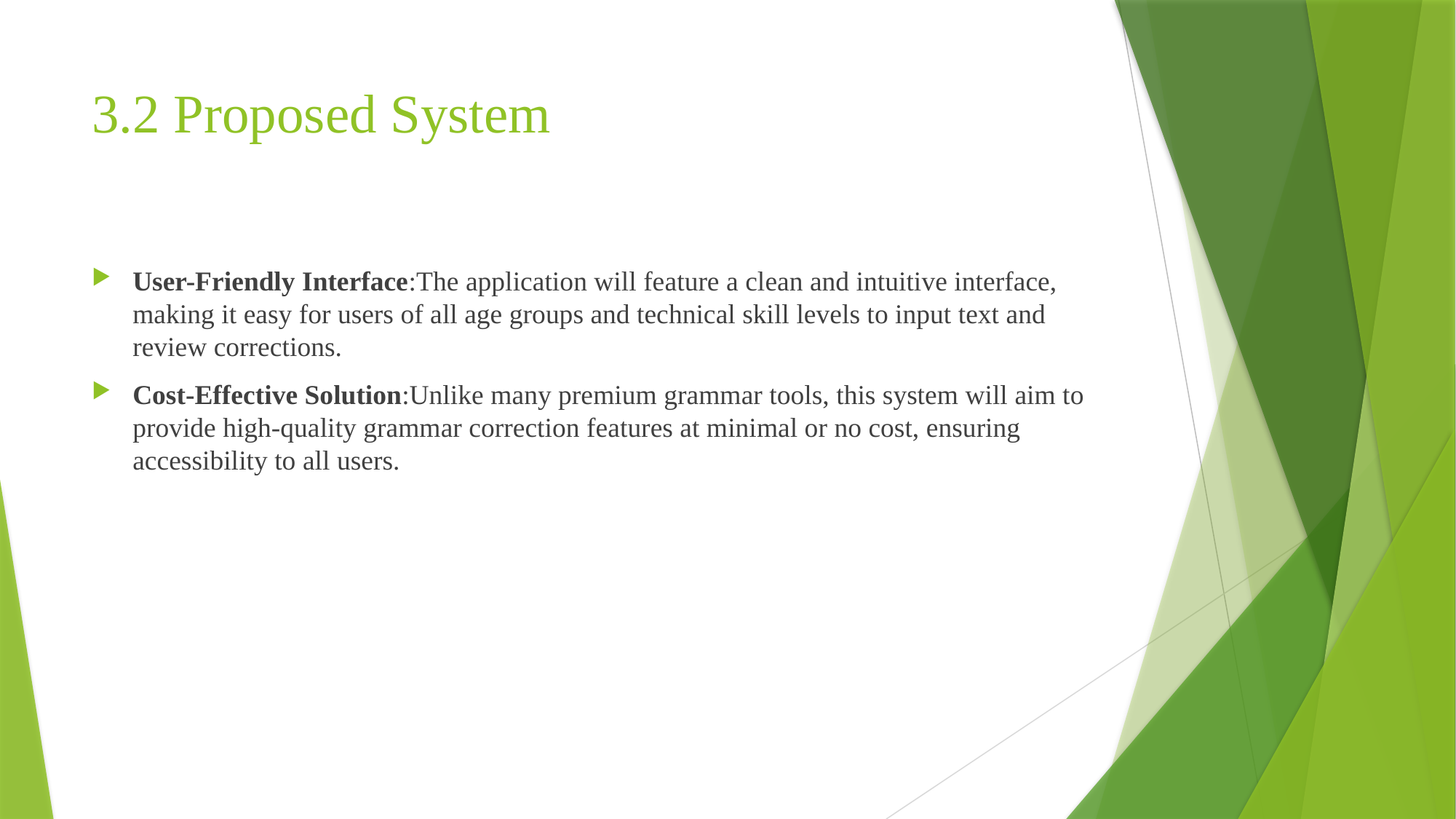

# 3.2 Proposed System
User-Friendly Interface:The application will feature a clean and intuitive interface, making it easy for users of all age groups and technical skill levels to input text and review corrections.
Cost-Effective Solution:Unlike many premium grammar tools, this system will aim to provide high-quality grammar correction features at minimal or no cost, ensuring accessibility to all users.